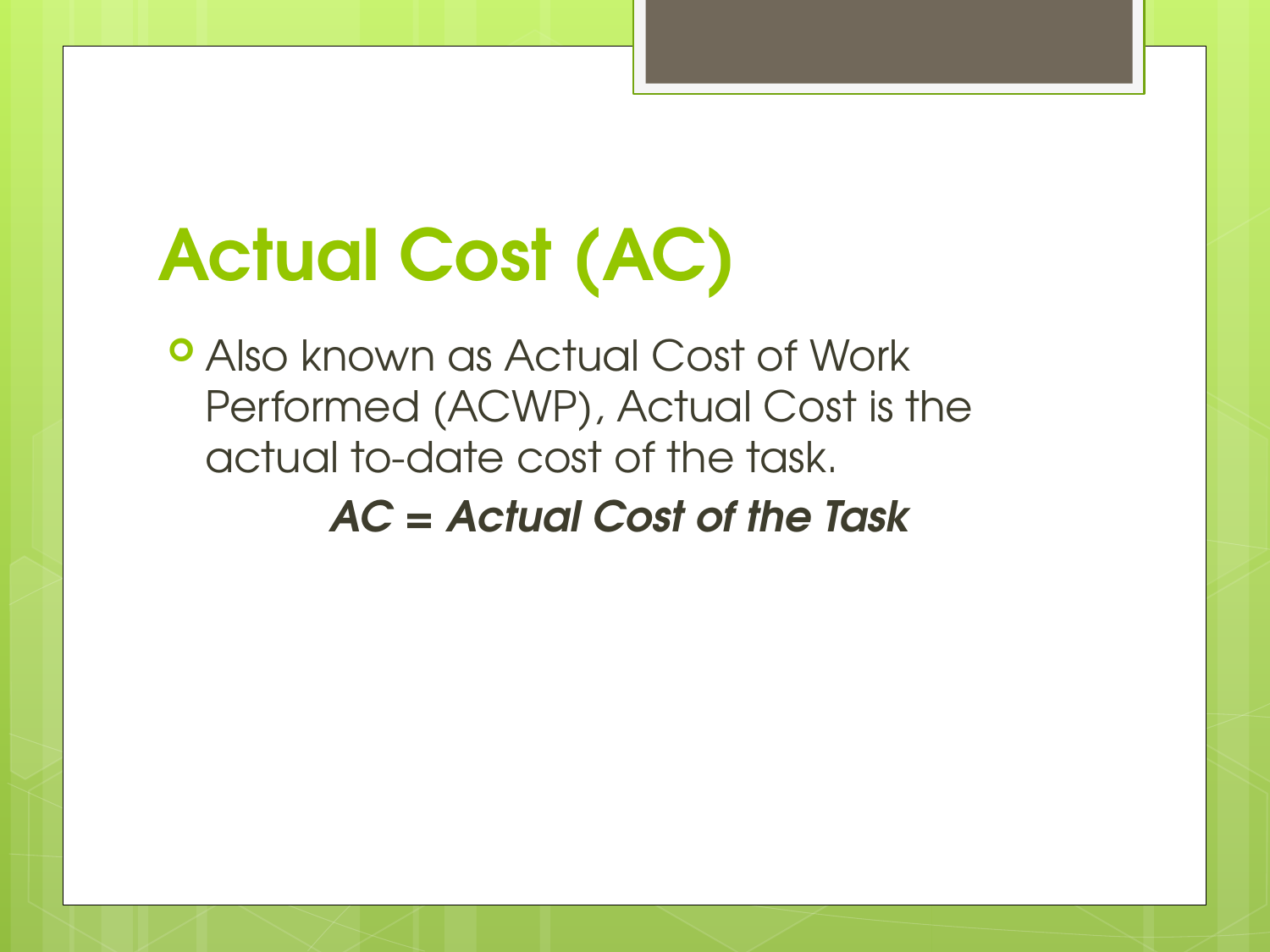

# Actual Cost (AC)
Also known as Actual Cost of Work Performed (ACWP), Actual Cost is the actual to-date cost of the task.
AC = Actual Cost of the Task